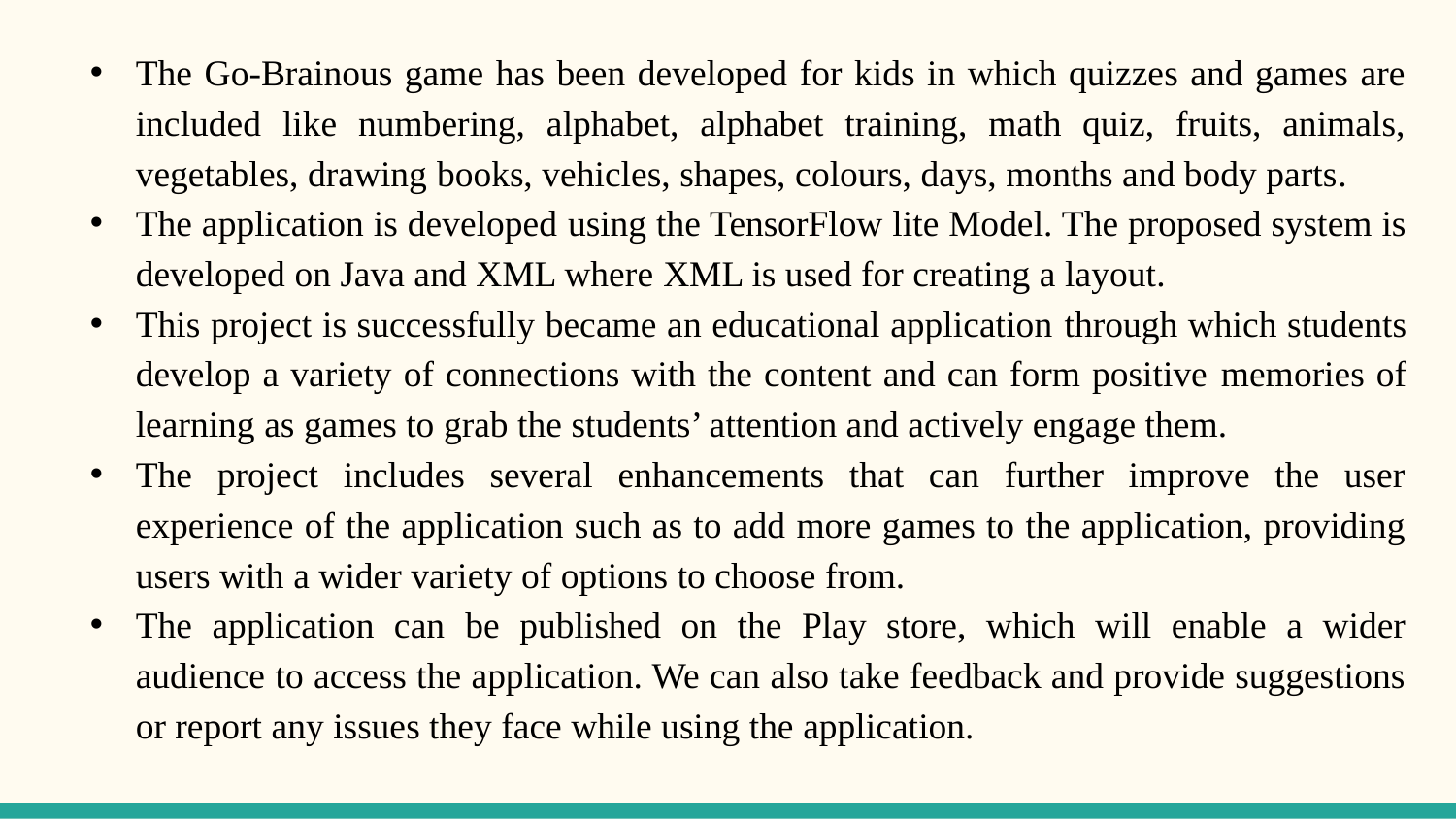

The Go-Brainous game has been developed for kids in which quizzes and games are included like numbering, alphabet, alphabet training, math quiz, fruits, animals, vegetables, drawing books, vehicles, shapes, colours, days, months and body parts.
The application is developed using the TensorFlow lite Model. The proposed system is developed on Java and XML where XML is used for creating a layout.
This project is successfully became an educational application through which students develop a variety of connections with the content and can form positive memories of learning as games to grab the students’ attention and actively engage them.
The project includes several enhancements that can further improve the user experience of the application such as to add more games to the application, providing users with a wider variety of options to choose from.
The application can be published on the Play store, which will enable a wider audience to access the application. We can also take feedback and provide suggestions or report any issues they face while using the application.